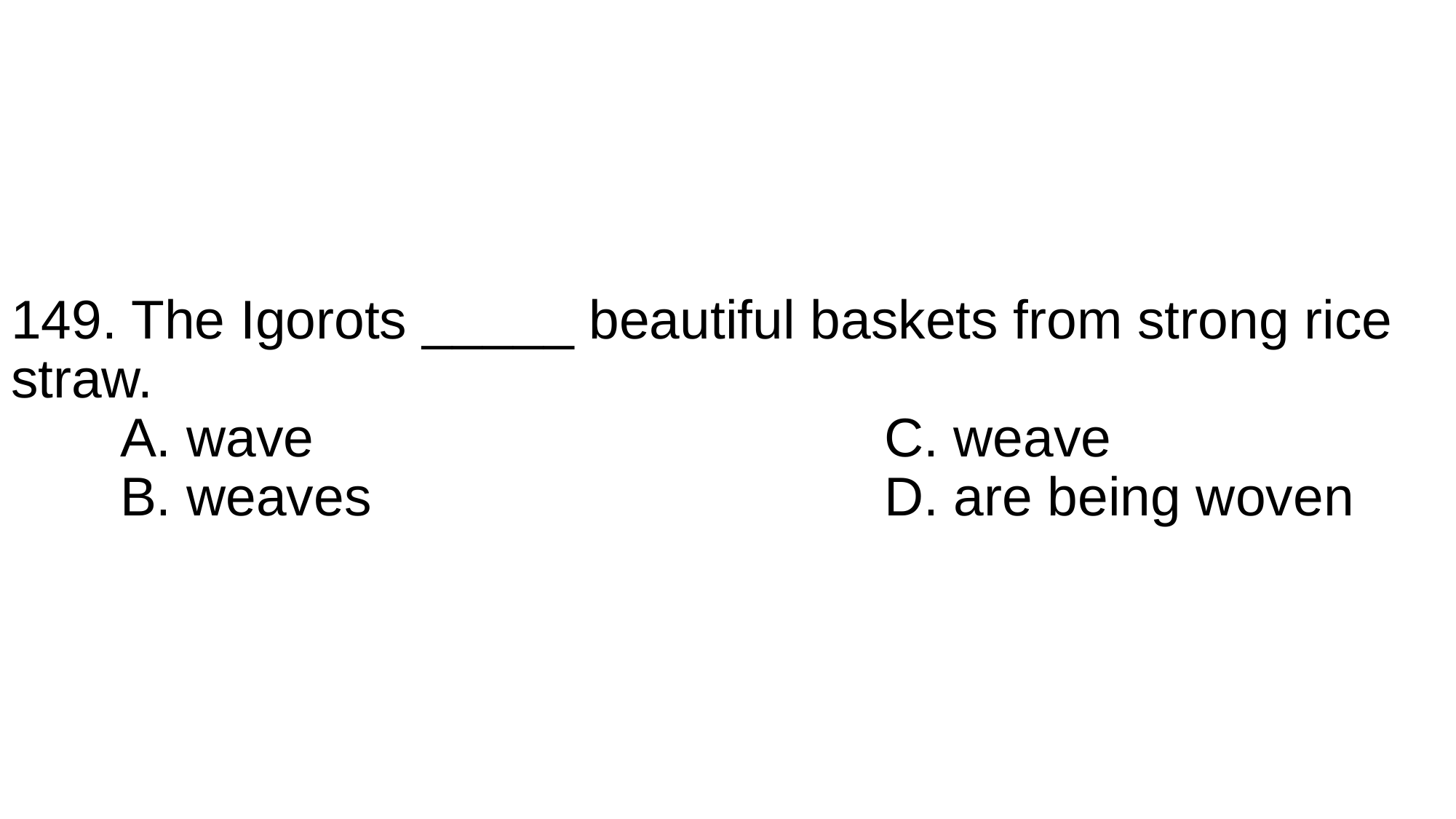

# 149. The Igorots _____ beautiful baskets from strong rice straw. A. wave						C. weave B. weaves					D. are being woven